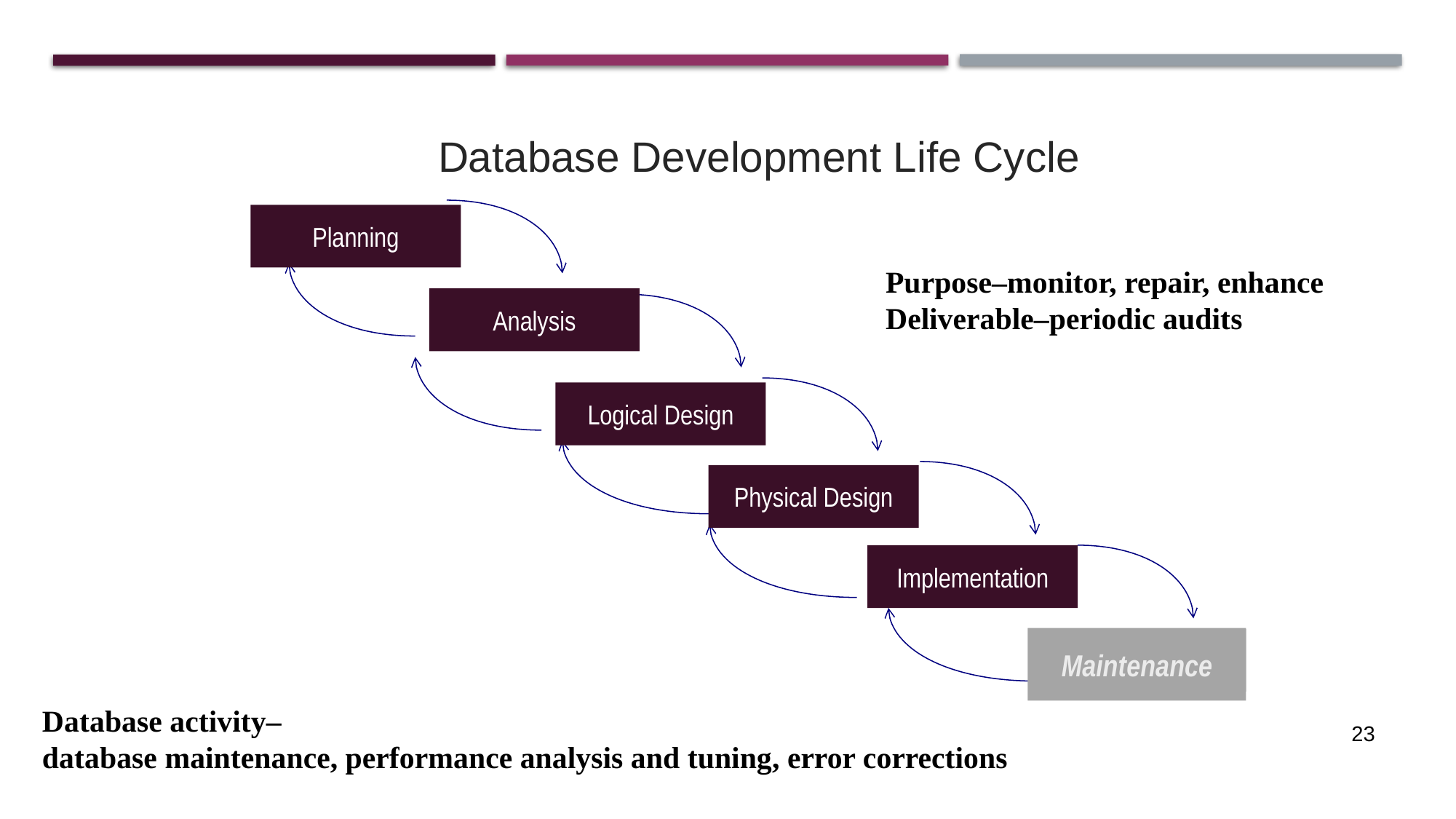

Database Development Life Cycle

Planning

Analysis

Logical Design

Physical Design

Implementation

Maintenance
Purpose–monitor, repair, enhance
Deliverable–periodic audits
Maintenance
Database activity–
database maintenance, performance analysis and tuning, error corrections
23